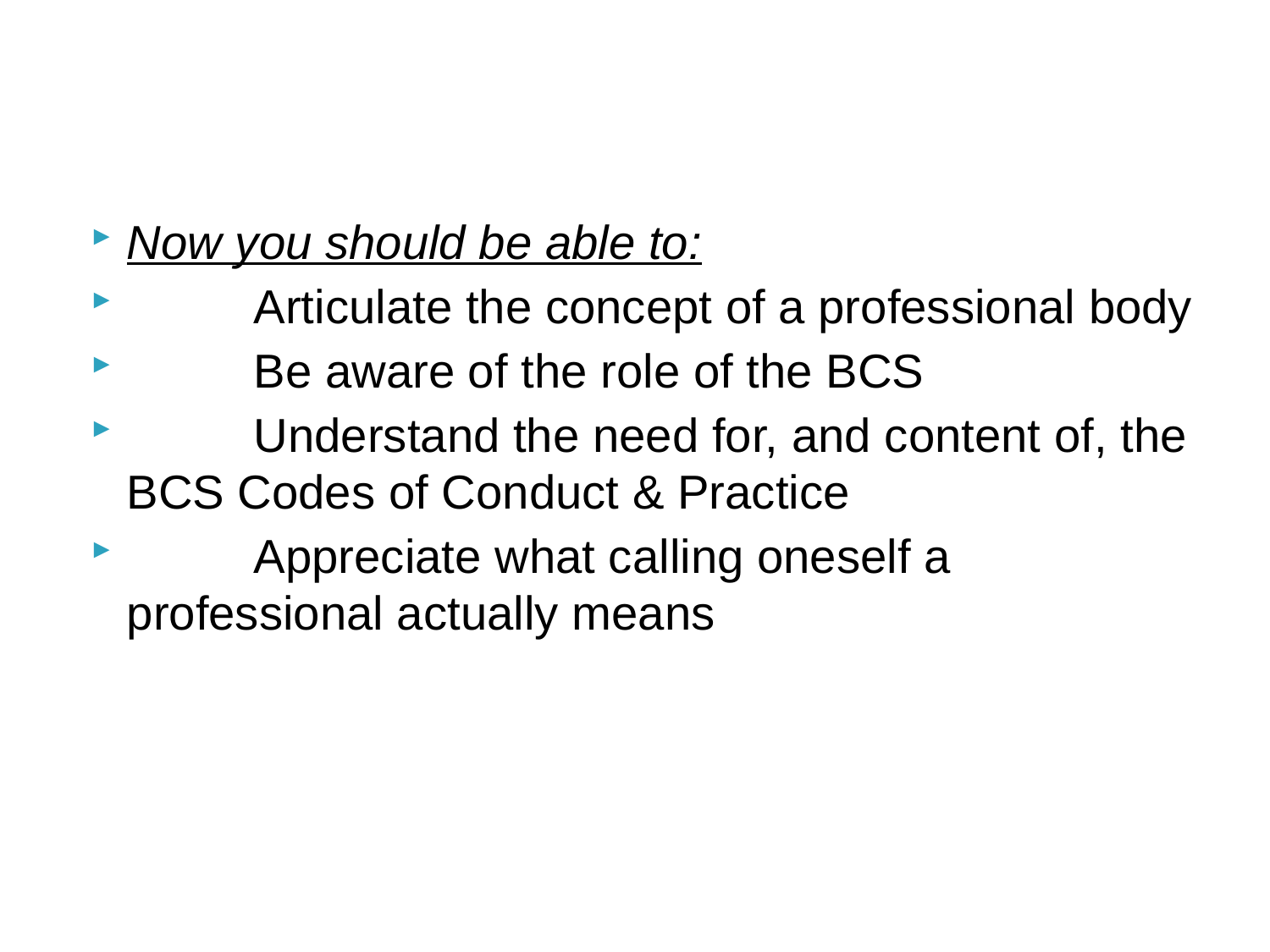

Now you should be able to:
	Articulate the concept of a professional body
	Be aware of the role of the BCS
	Understand the need for, and content of, the BCS Codes of Conduct & Practice
	Appreciate what calling oneself a professional actually means